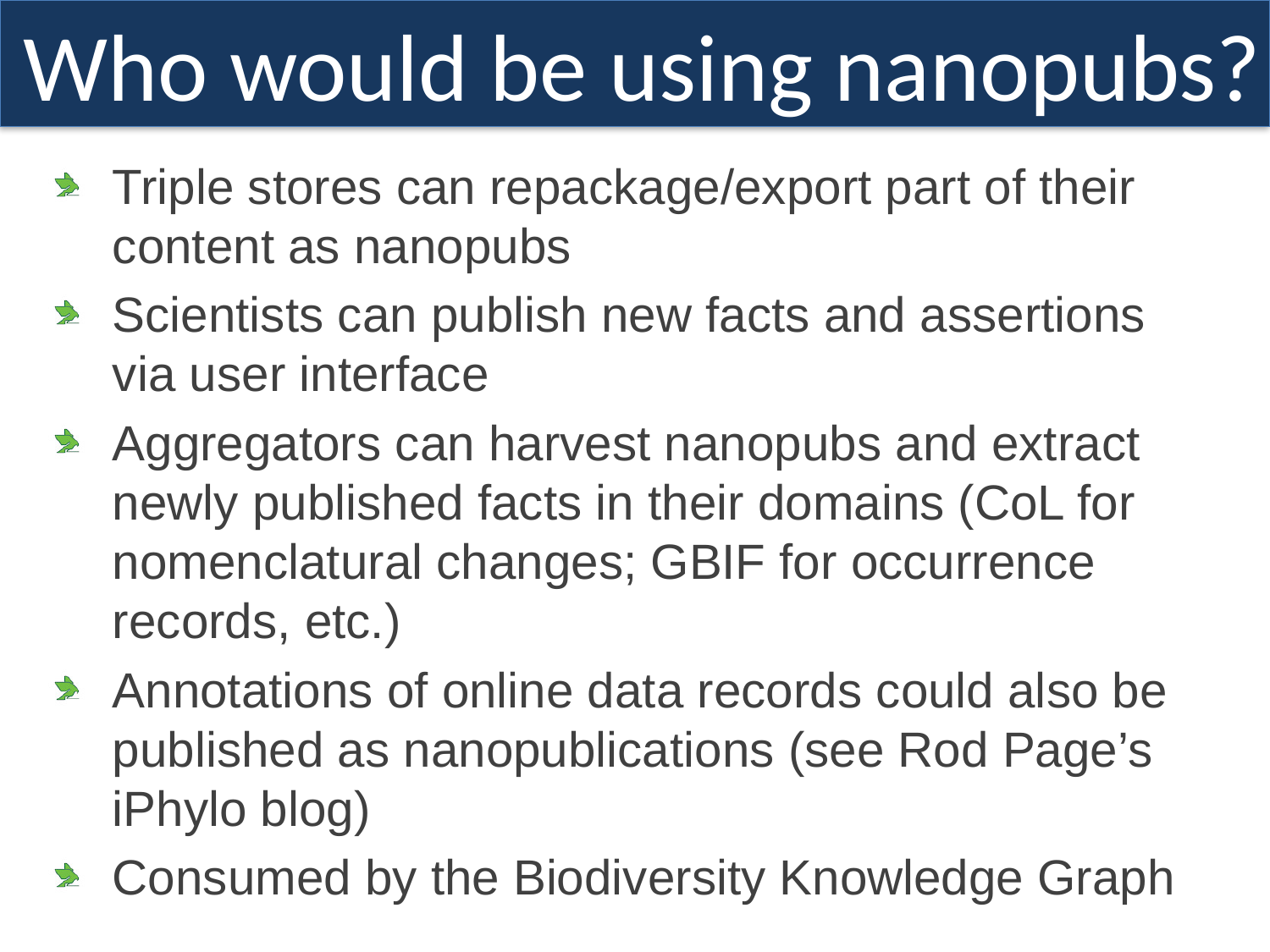

# Who would be using nanopubs?
Triple stores can repackage/export part of their content as nanopubs
Scientists can publish new facts and assertions via user interface
Aggregators can harvest nanopubs and extract newly published facts in their domains (CoL for nomenclatural changes; GBIF for occurrence records, etc.)
Annotations of online data records could also be published as nanopublications (see Rod Page’s iPhylo blog)
Consumed by the Biodiversity Knowledge Graph